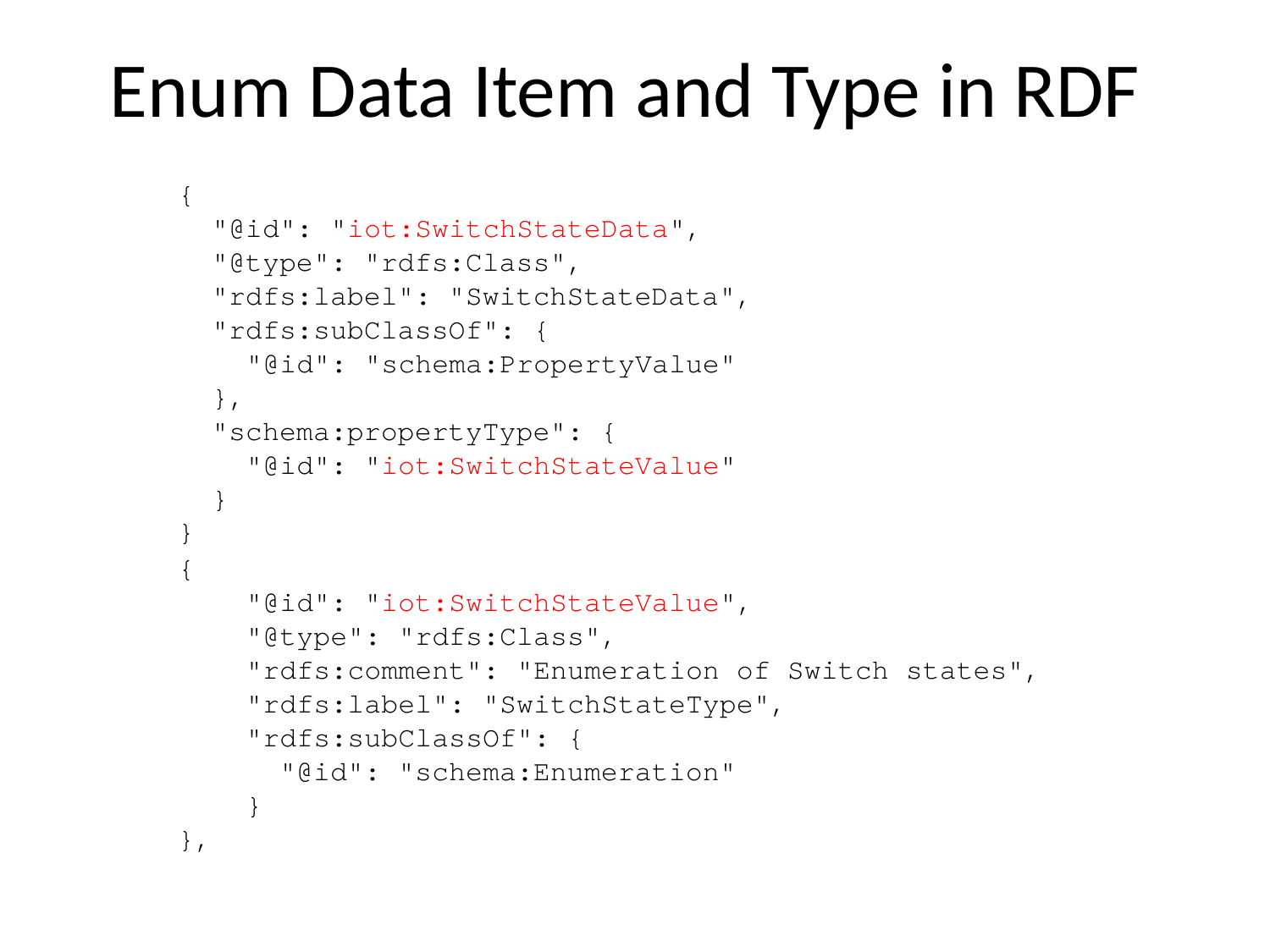

# Enum Data Item and Type in RDF
{
  "@id": "iot:SwitchStateData",
  "@type": "rdfs:Class",
  "rdfs:label": "SwitchStateData",
  "rdfs:subClassOf": {
    "@id": "schema:PropertyValue"
  },
  "schema:propertyType": {
    "@id": "iot:SwitchStateValue"
  }
}
{
    "@id": "iot:SwitchStateValue",
    "@type": "rdfs:Class",
    "rdfs:comment": "Enumeration of Switch states",
    "rdfs:label": "SwitchStateType",
    "rdfs:subClassOf": {
      "@id": "schema:Enumeration"
    }
},